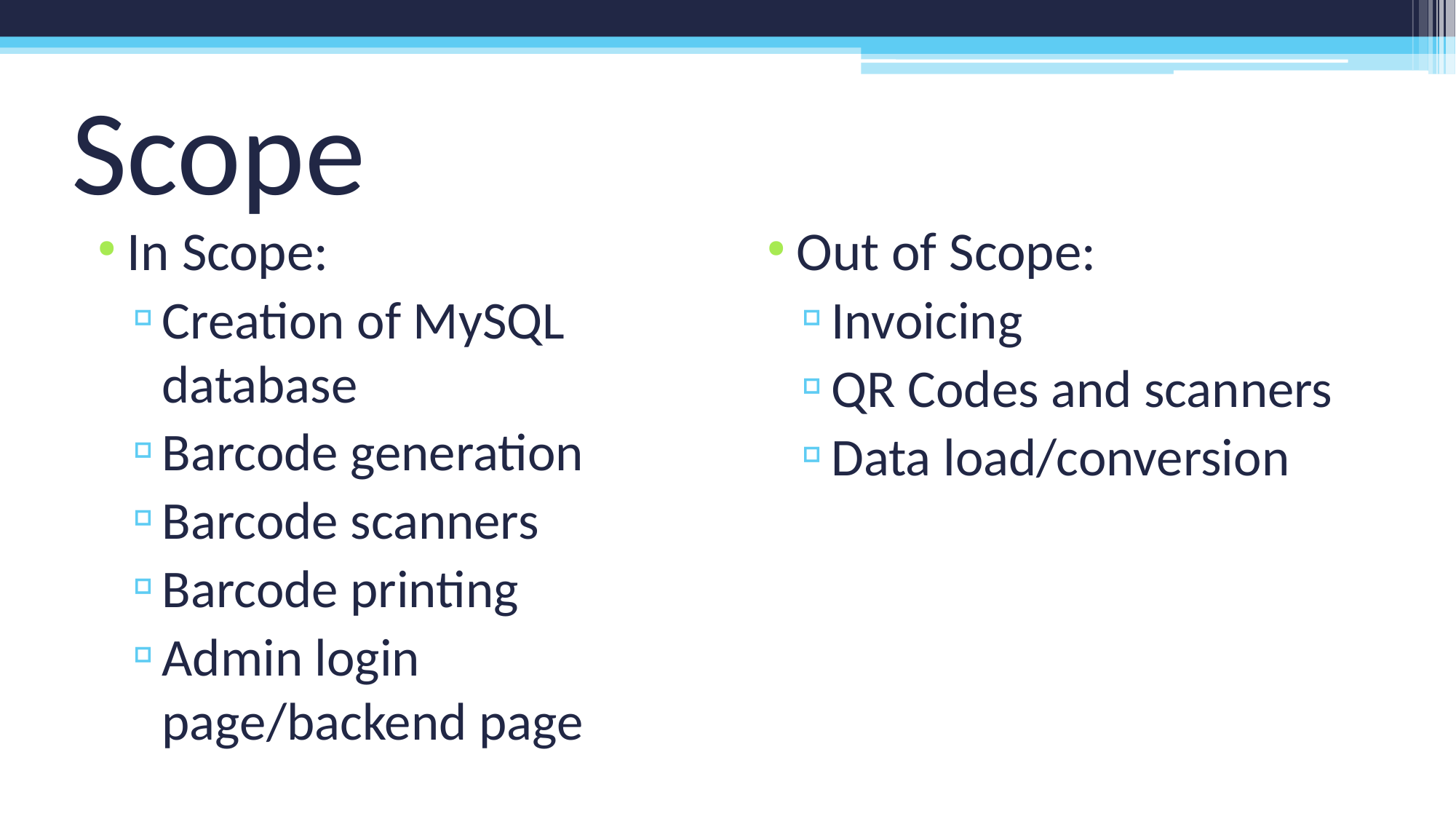

# Scope
In Scope:
Creation of MySQL database
Barcode generation
Barcode scanners
Barcode printing
Admin login page/backend page
Out of Scope:
Invoicing
QR Codes and scanners
Data load/conversion